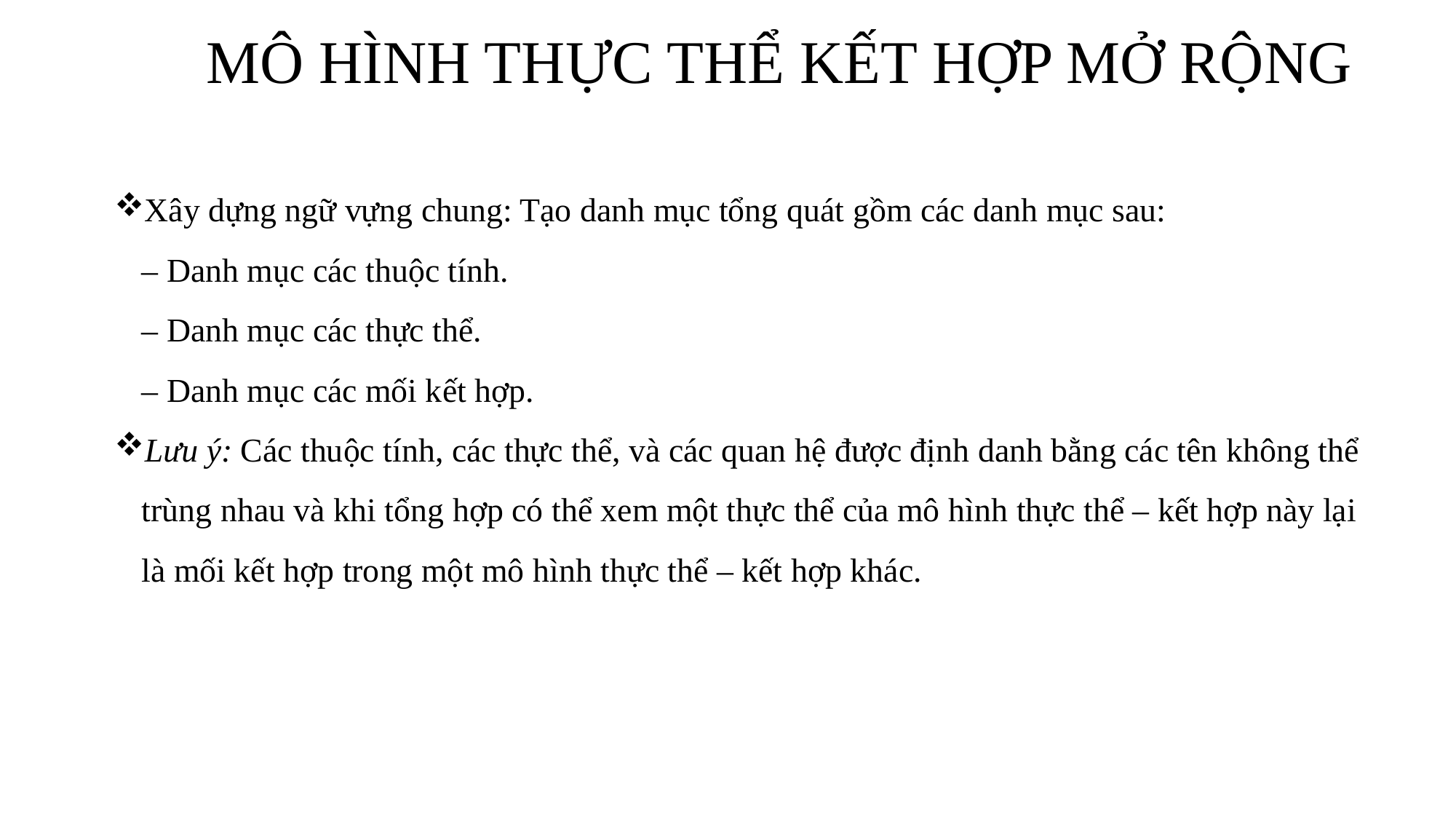

# MÔ HÌNH THỰC THỂ KẾT HỢP MỞ RỘNG
Xây dựng ngữ vựng chung: Tạo danh mục tổng quát gồm các danh mục sau:
– Danh mục các thuộc tính.
– Danh mục các thực thể.
– Danh mục các mối kết hợp.
Lưu ý: Các thuộc tính, các thực thể, và các quan hệ được định danh bằng các tên không thể trùng nhau và khi tổng hợp có thể xem một thực thể của mô hình thực thể – kết hợp này lại là mối kết hợp trong một mô hình thực thể – kết hợp khác.